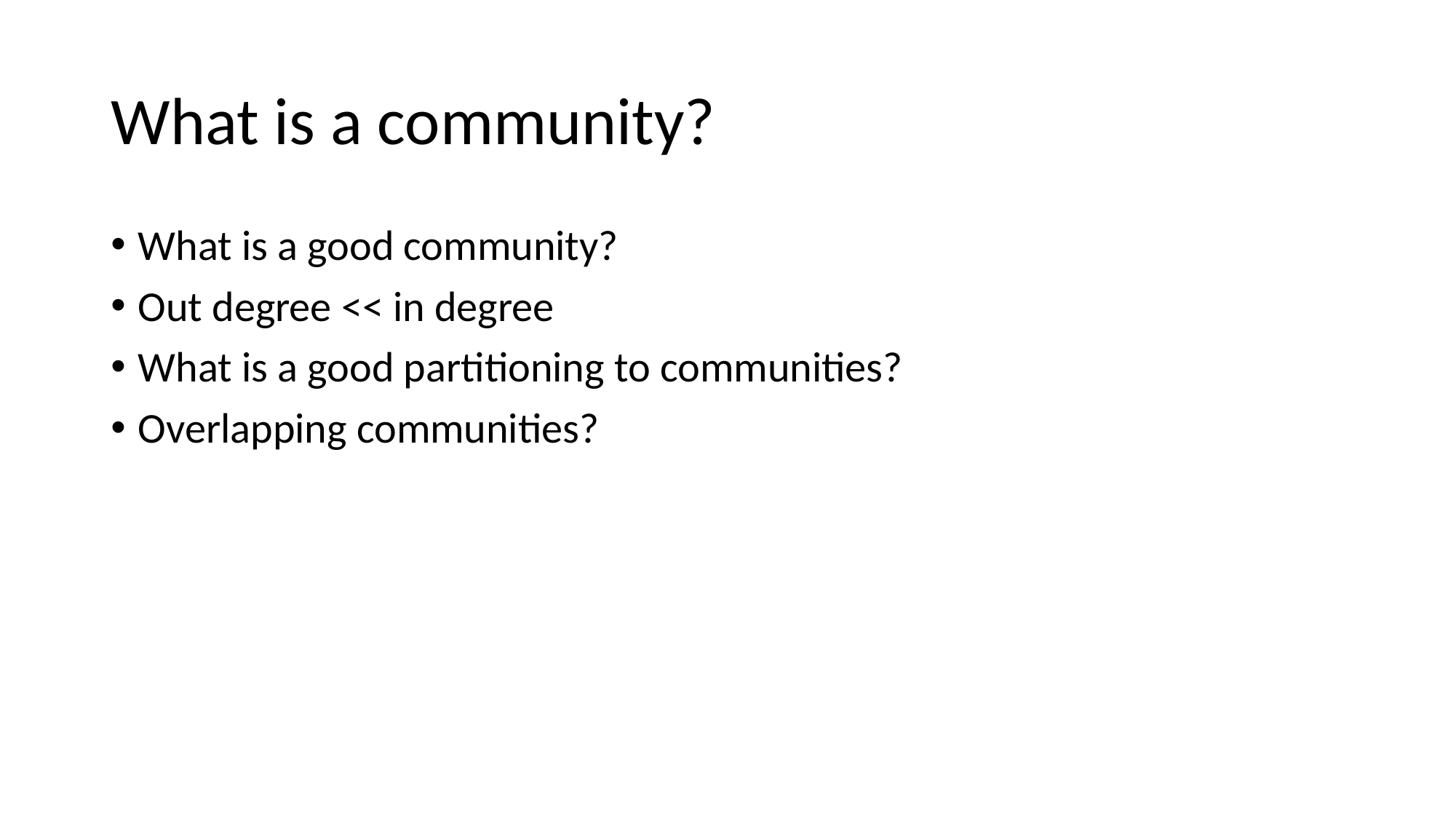

# What is a community?
What is a good community?
Out degree << in degree
What is a good partitioning to communities?
Overlapping communities?